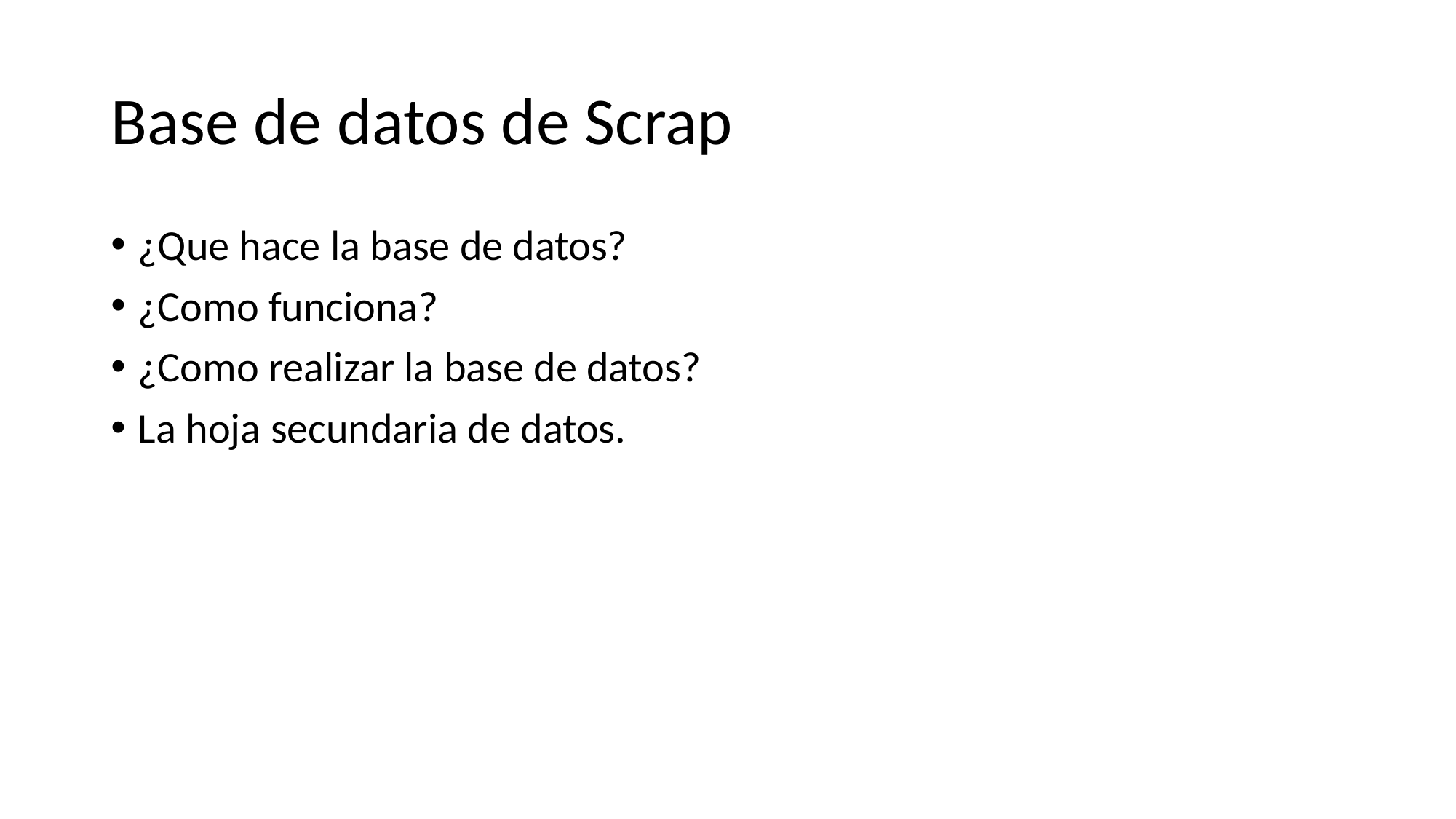

# Base de datos de Scrap
¿Que hace la base de datos?
¿Como funciona?
¿Como realizar la base de datos?
La hoja secundaria de datos.